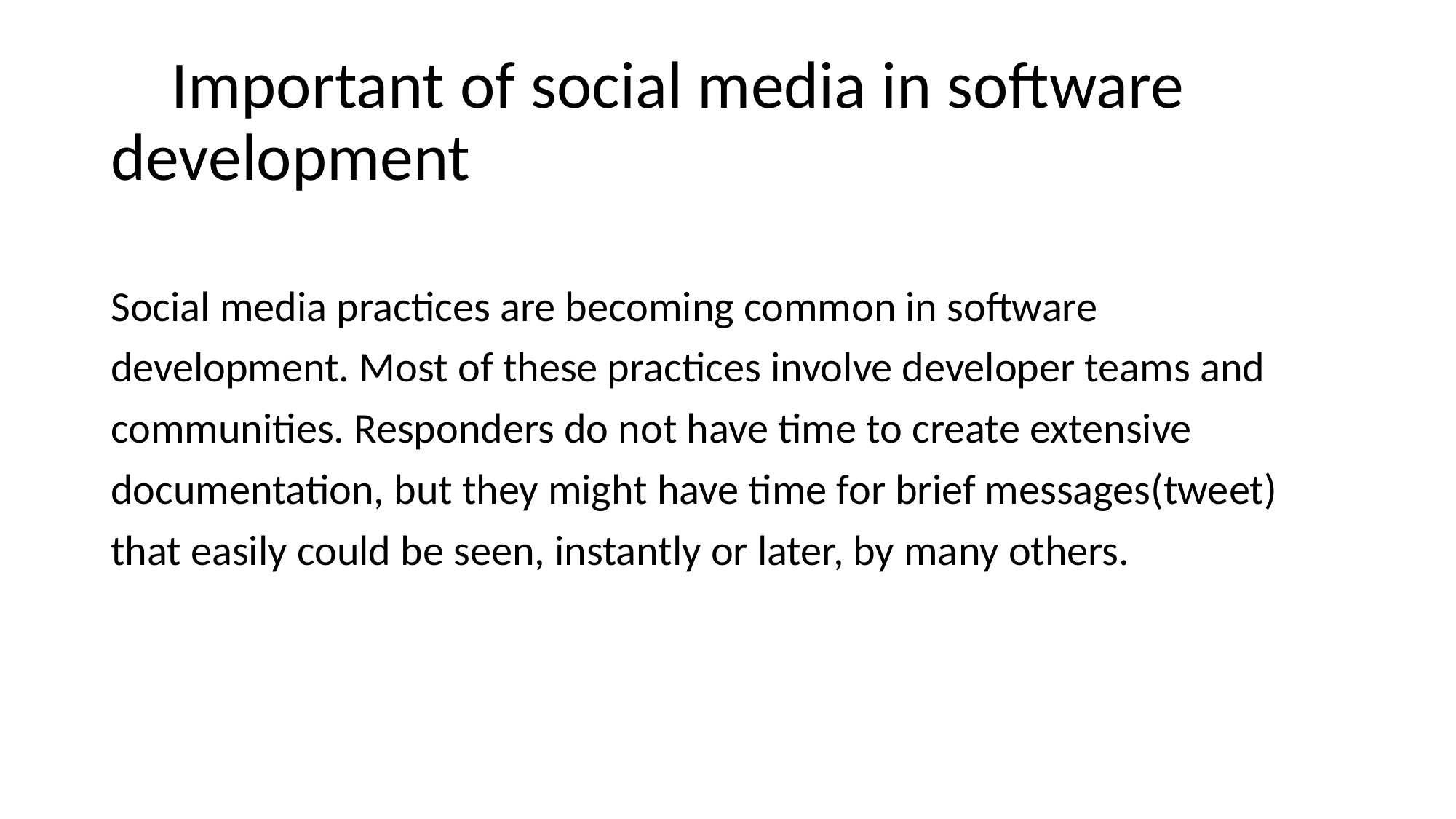

# Important of social media in software development

Social media practices are becoming common in software
development. Most of these practices involve developer teams and
communities. Responders do not have time to create extensive
documentation, but they might have time for brief messages(tweet)
that easily could be seen, instantly or later, by many others.